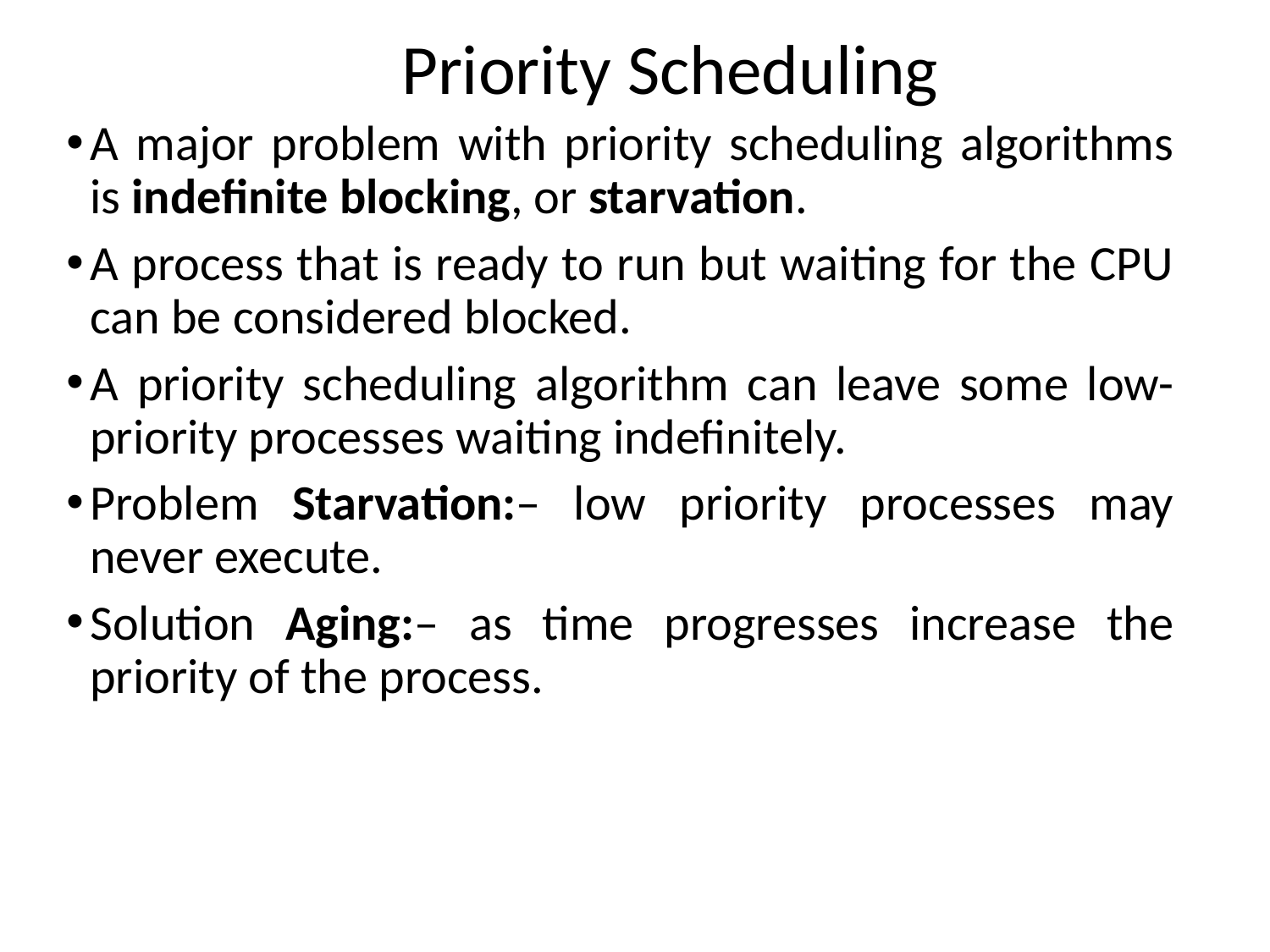

# Priority Scheduling
A major problem with priority scheduling algorithms is indefinite blocking, or starvation.
A process that is ready to run but waiting for the CPU can be considered blocked.
A priority scheduling algorithm can leave some low-priority processes waiting indefinitely.
Problem Starvation:– low priority processes may never execute.
Solution Aging:– as time progresses increase the priority of the process.